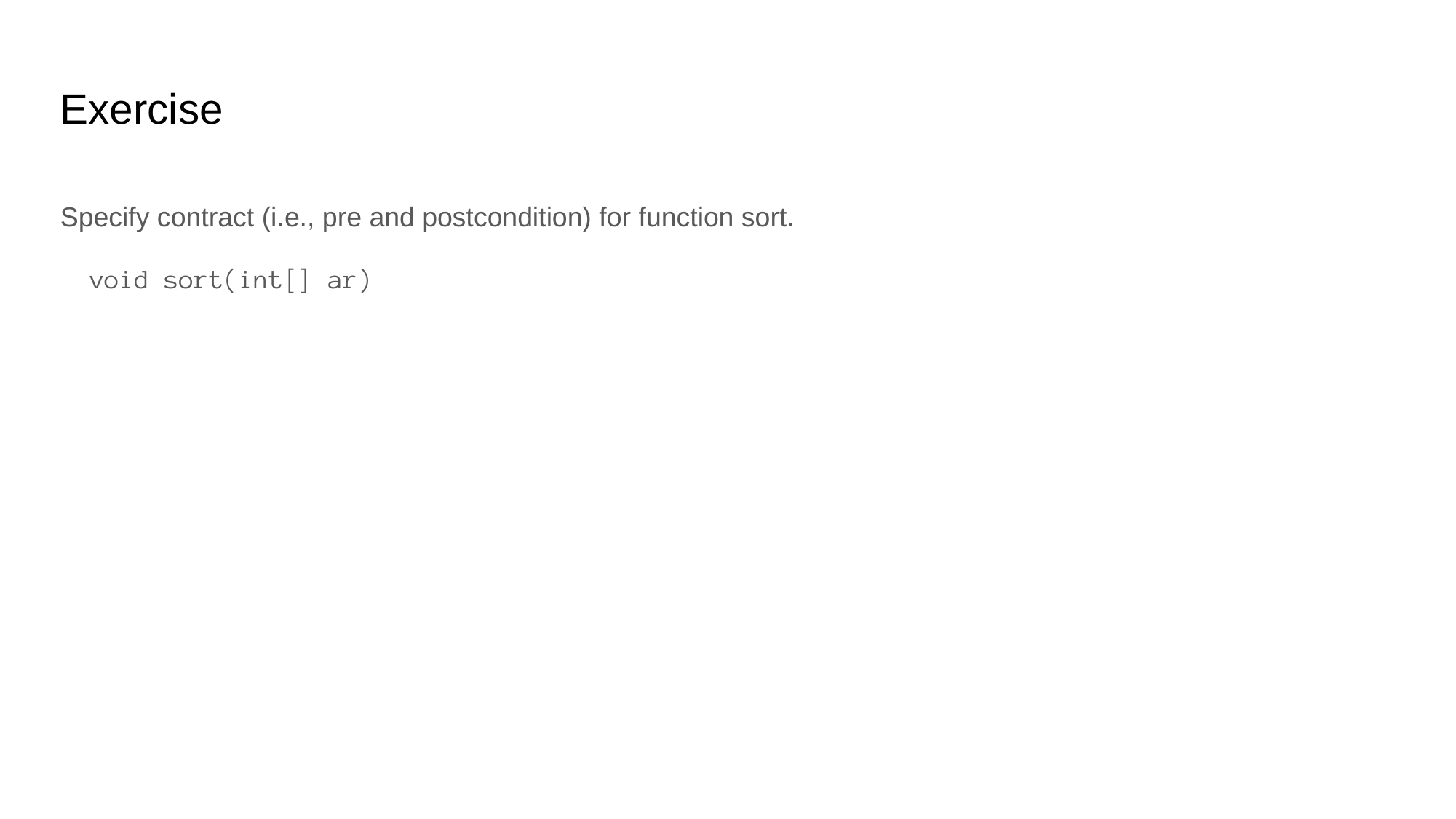

Exercise
Specify contract (i.e., pre and postcondition) for function sort.
  void sort(int[] ar)